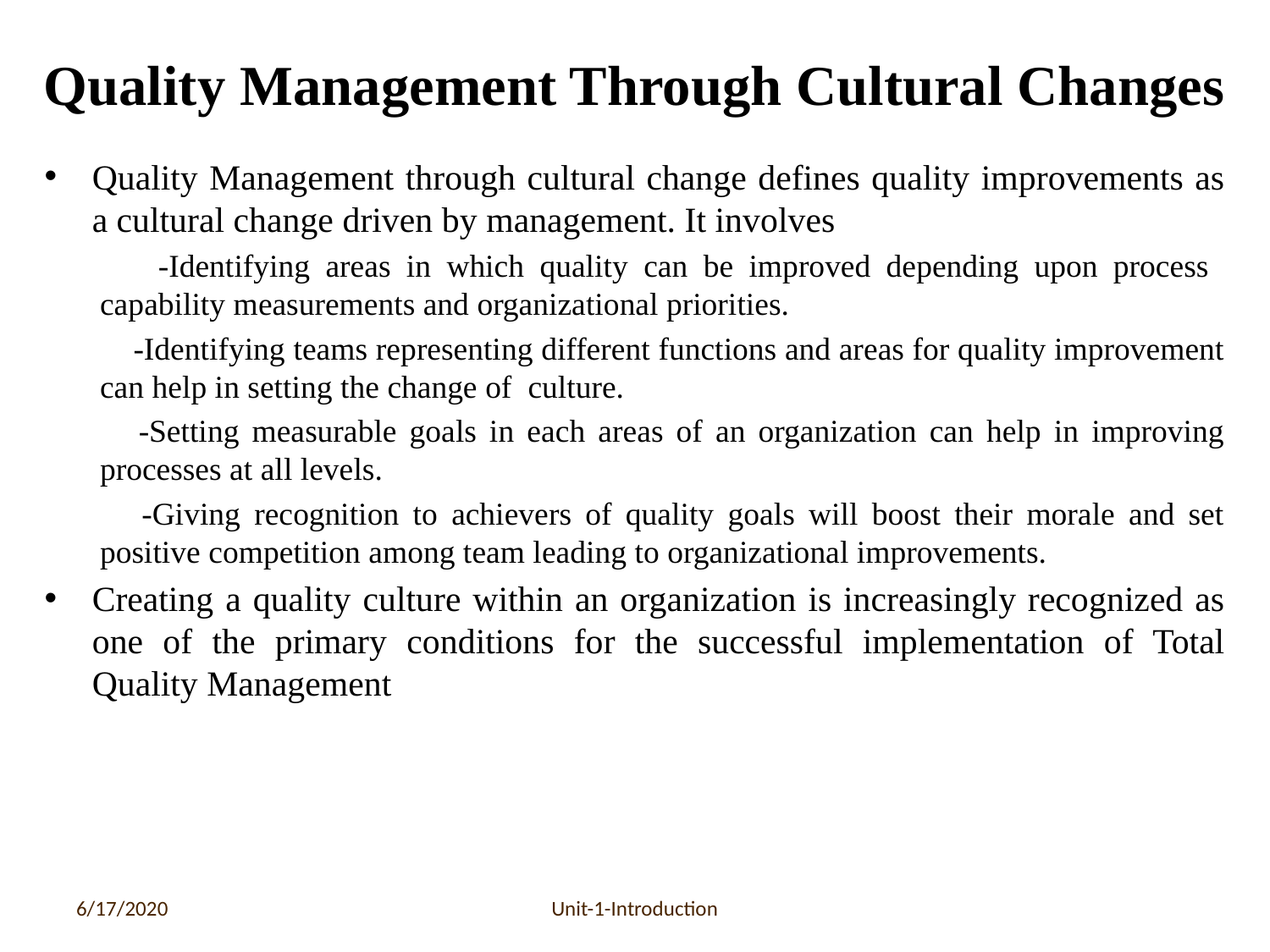

# Quality Management Through Cultural Changes
Quality Management through cultural change defines quality improvements as a cultural change driven by management. It involves
    -Identifying areas in which quality can be improved depending upon process  capability measurements and organizational priorities.
    -Identifying teams representing different functions and areas for quality improvement can help in setting the change of  culture.
   -Setting measurable goals in each areas of an organization can help in improving processes at all levels.
   -Giving recognition to achievers of quality goals will boost their morale and set positive competition among team leading to organizational improvements.
Creating a quality culture within an organization is increasingly recognized as one of the primary conditions for the successful implementation of Total Quality Management
6/17/2020
Unit-1-Introduction